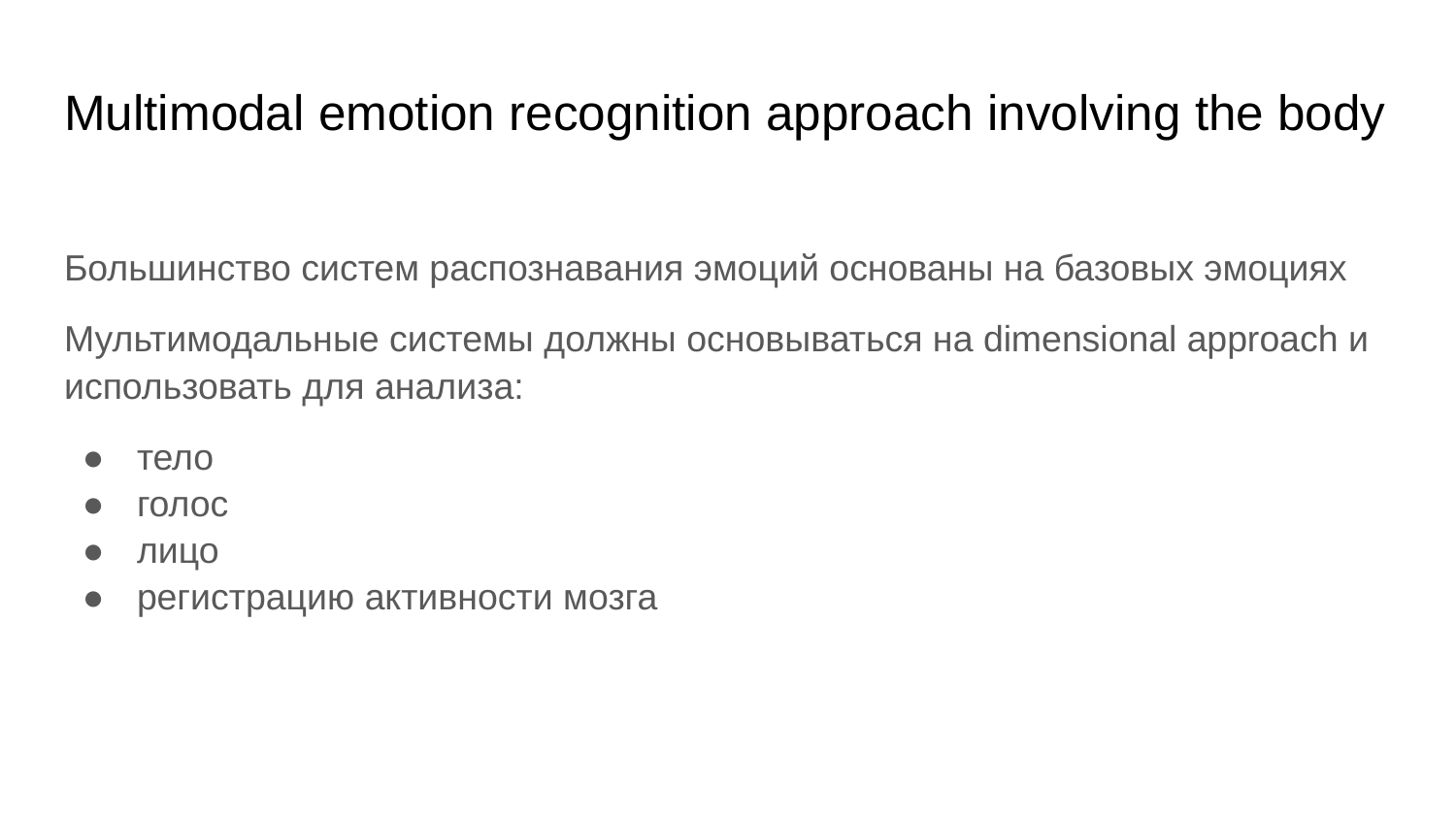

# Multimodal emotion recognition approach involving the body
Большинство систем распознавания эмоций основаны на базовых эмоциях
Мультимодальные системы должны основываться на dimensional approach и использовать для анализа:
тело
голос
лицо
регистрацию активности мозга